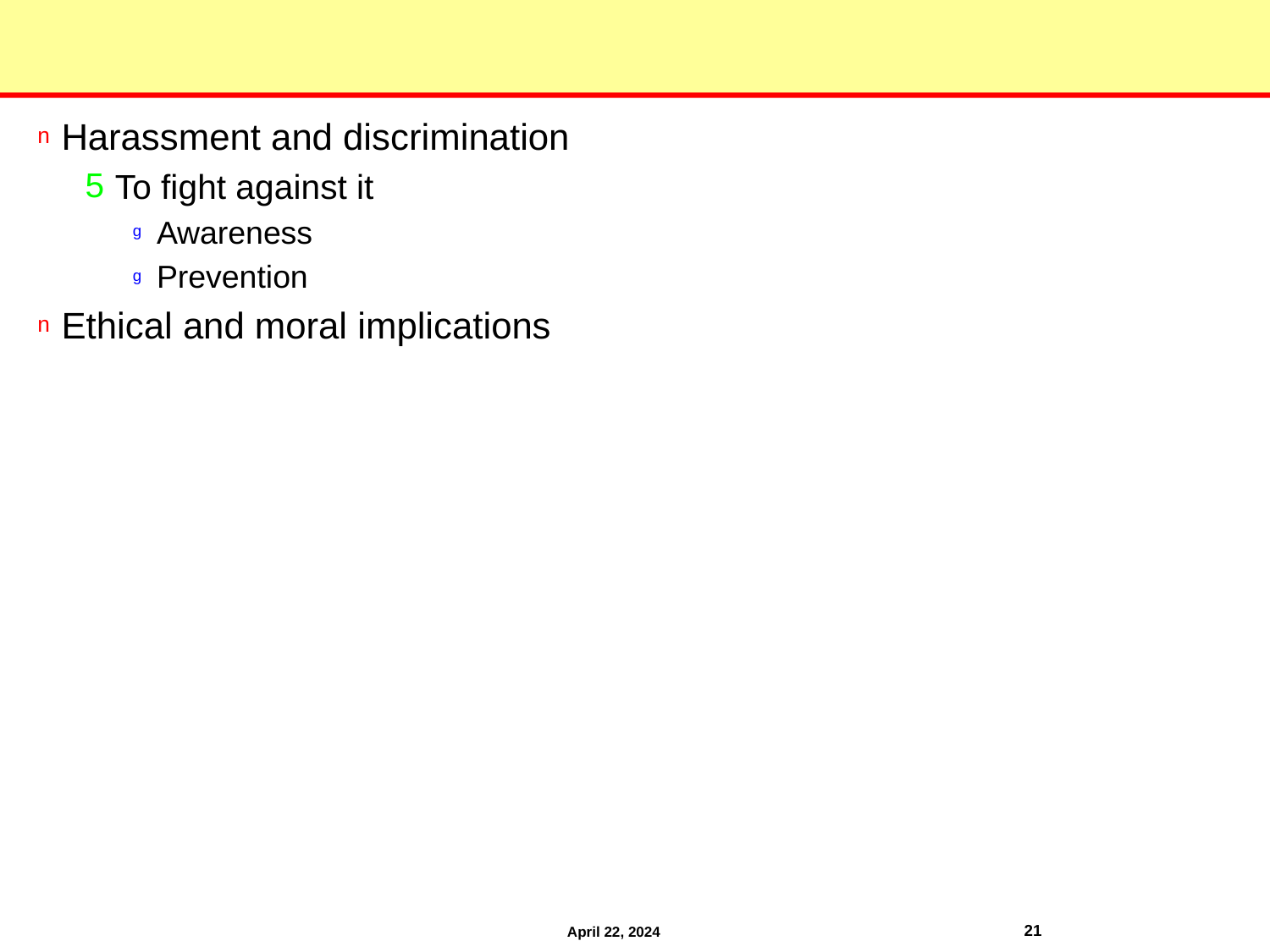

#
Harassment and discrimination
To fight against it
Awareness
Prevention
Ethical and moral implications